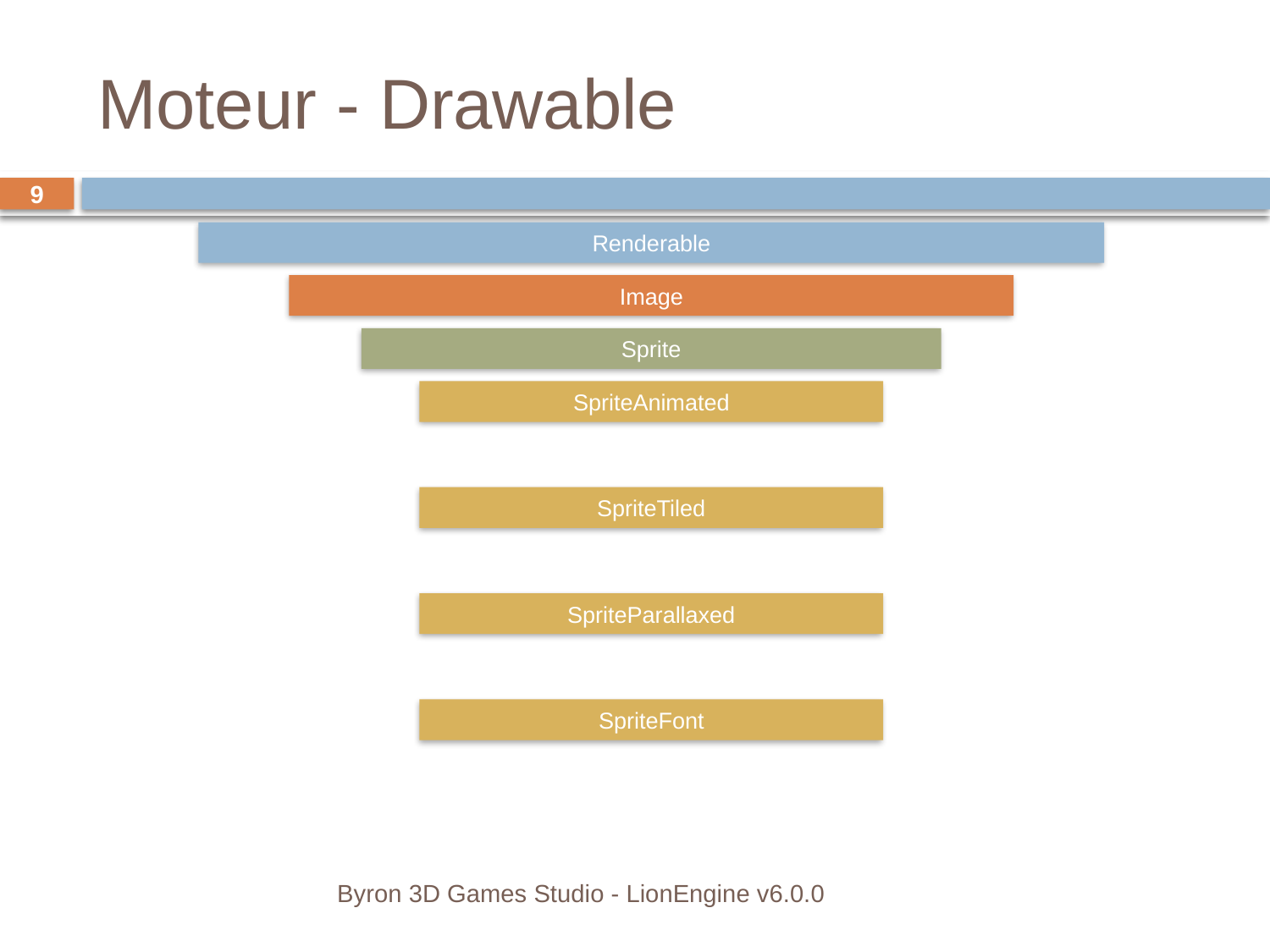

# Moteur - Drawable
9
Image
Sprite
SpriteAnimated
SpriteTiled
SpriteFont
Renderable
SpriteParallaxed
Byron 3D Games Studio - LionEngine v6.0.0